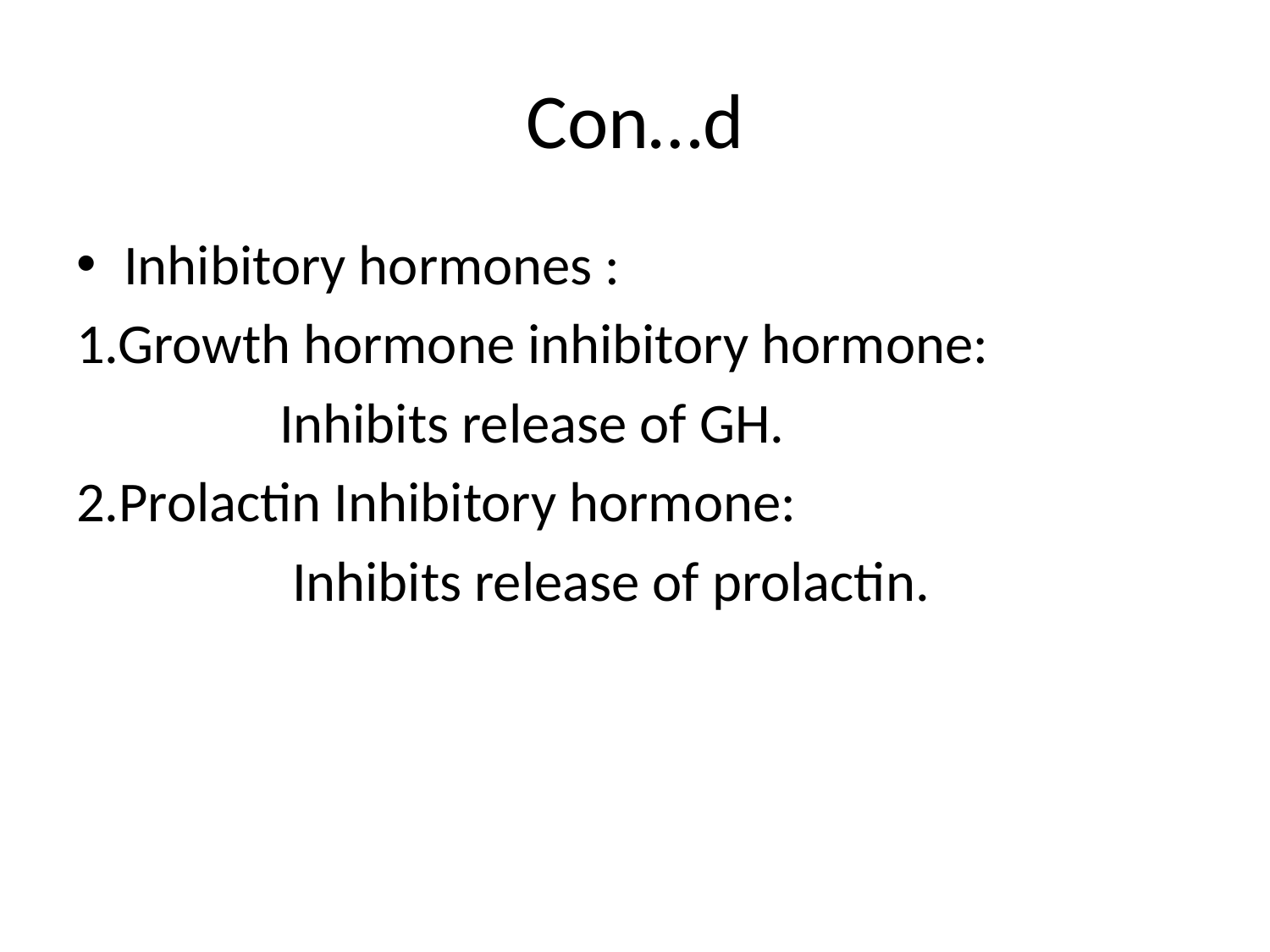

# Con…d
Inhibitory hormones :
1.Growth hormone inhibitory hormone:
                Inhibits release of GH.
2.Prolactin Inhibitory hormone:
                 Inhibits release of prolactin.